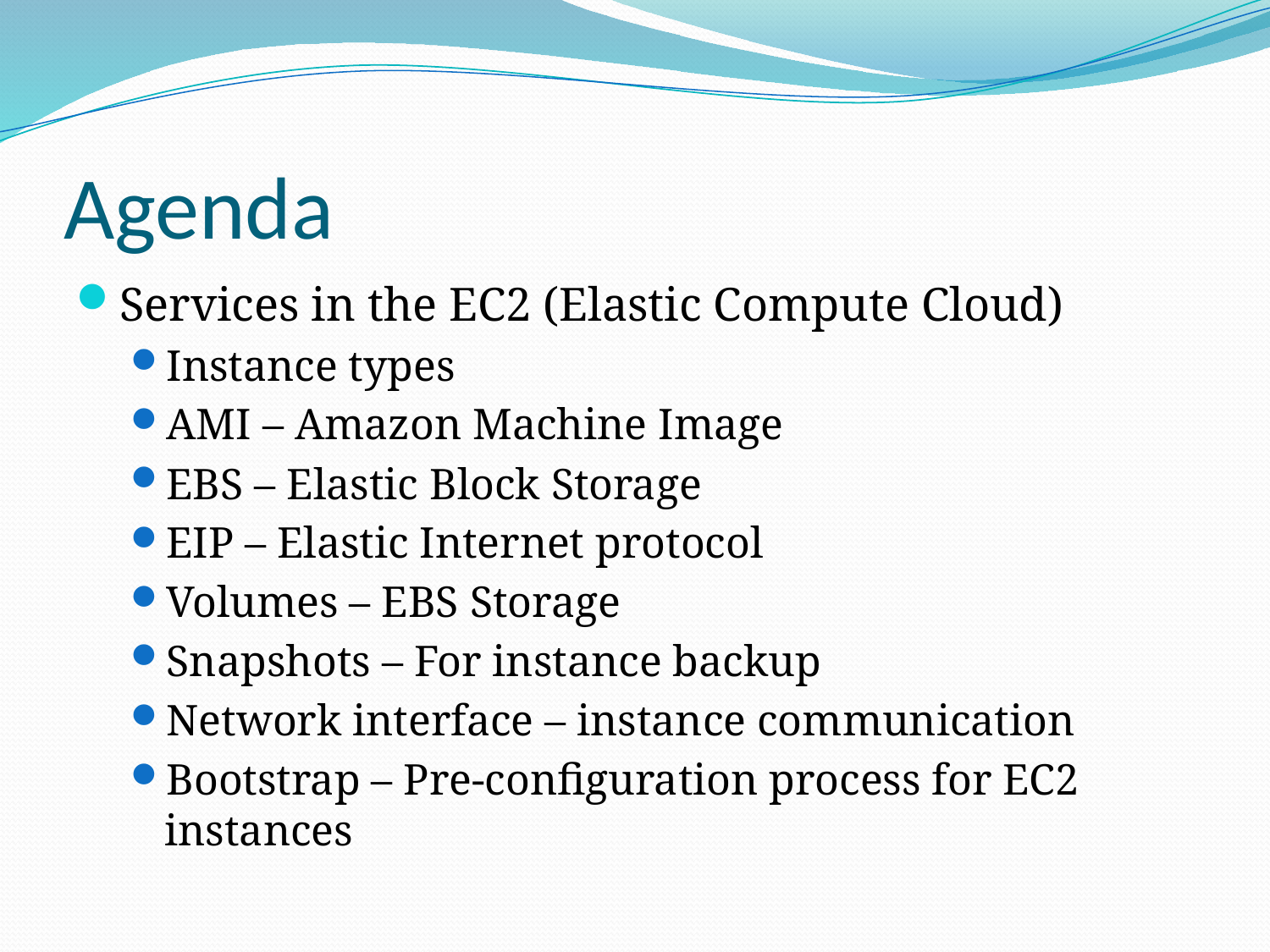

# Agenda
Services in the EC2 (Elastic Compute Cloud)
Instance types
AMI – Amazon Machine Image
EBS – Elastic Block Storage
EIP – Elastic Internet protocol
Volumes – EBS Storage
Snapshots – For instance backup
Network interface – instance communication
Bootstrap – Pre-configuration process for EC2 instances